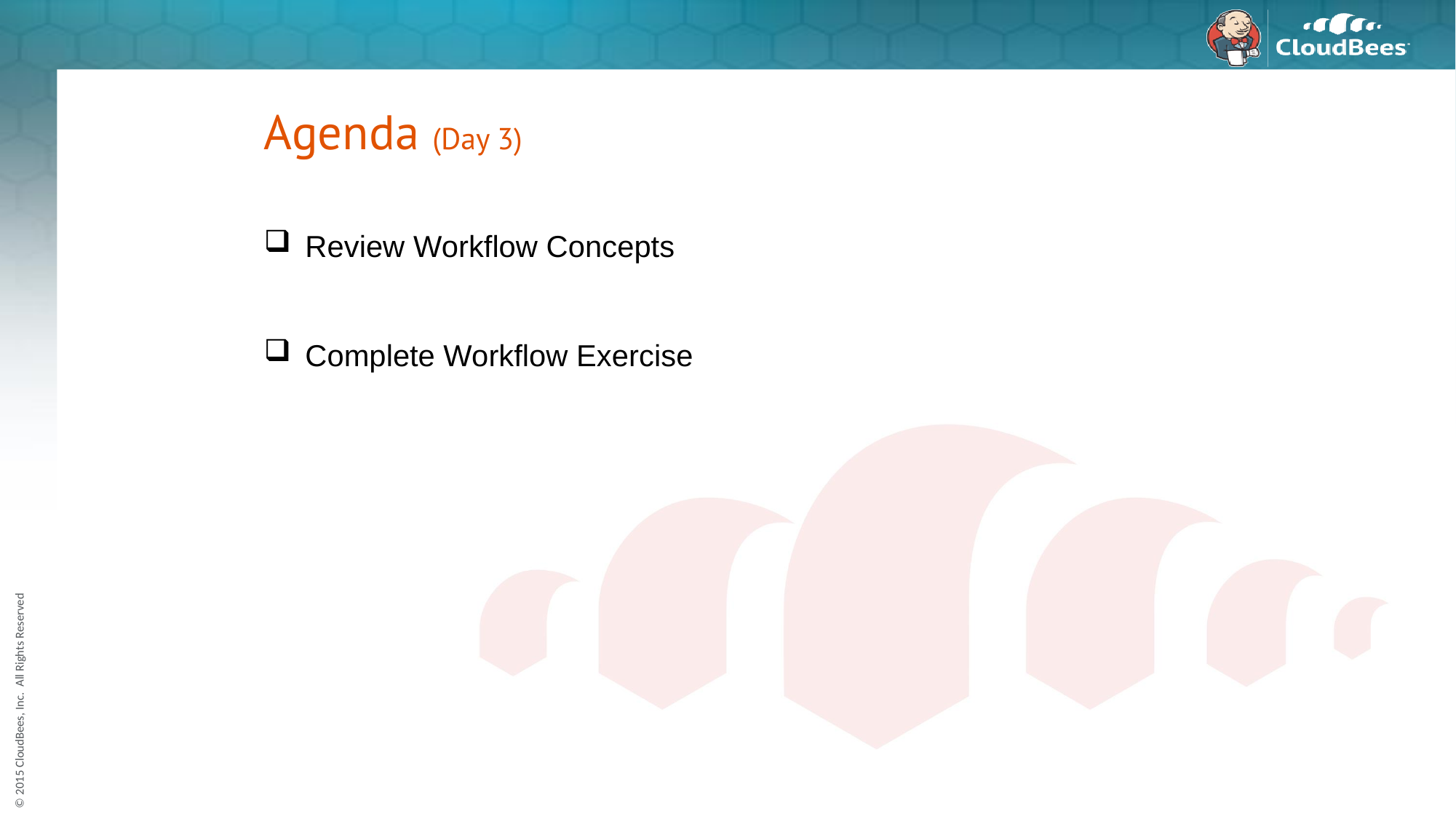

# Agenda (Day 3)

Review Workflow Concepts

Complete Workflow Exercise